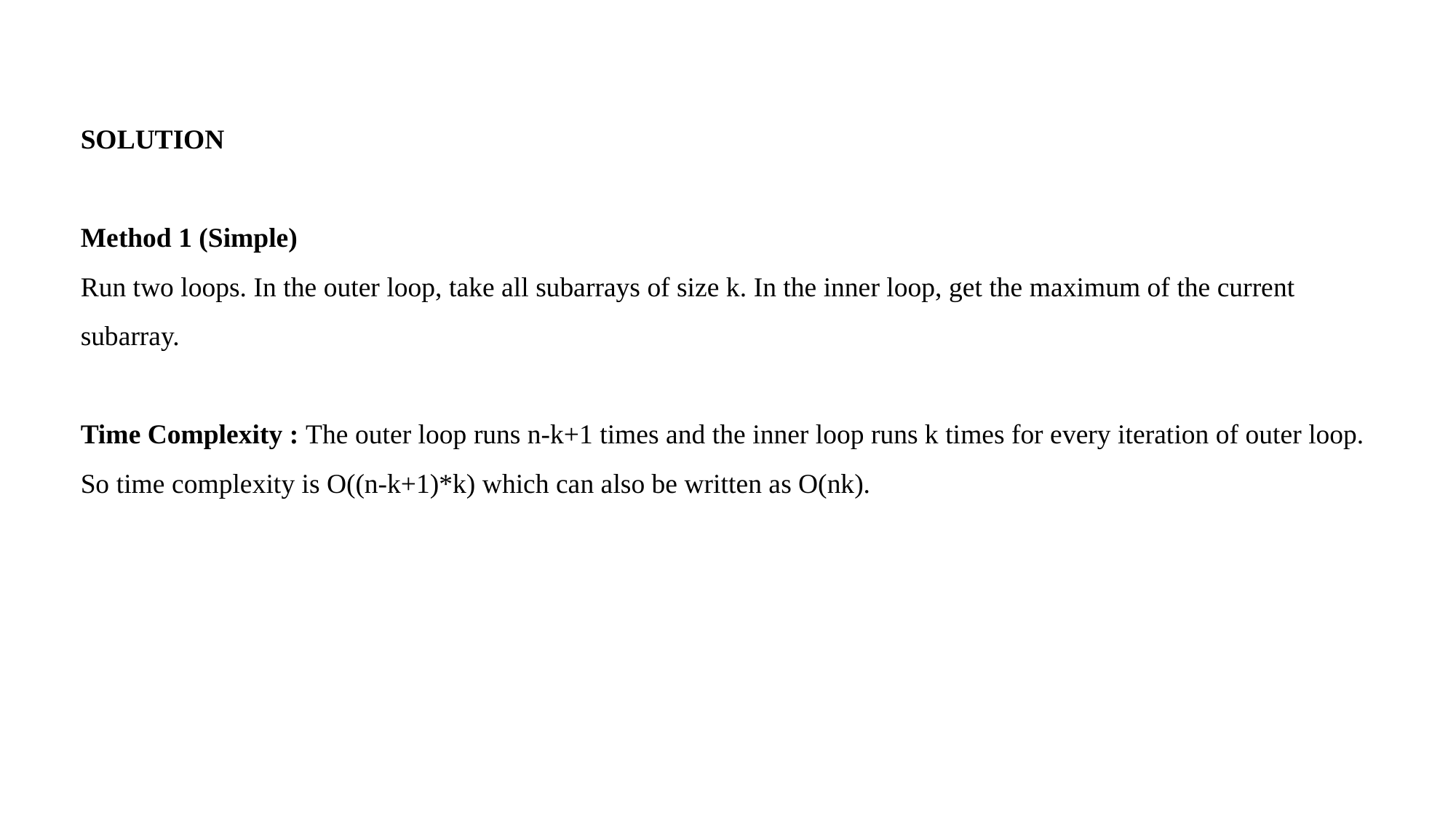

SOLUTION

Method 1 (Simple)
Run two loops. In the outer loop, take all subarrays of size k. In the inner loop, get the maximum of the current subarray.

Time Complexity : The outer loop runs n-k+1 times and the inner loop runs k times for every iteration of outer loop. So time complexity is O((n-k+1)*k) which can also be written as O(nk).